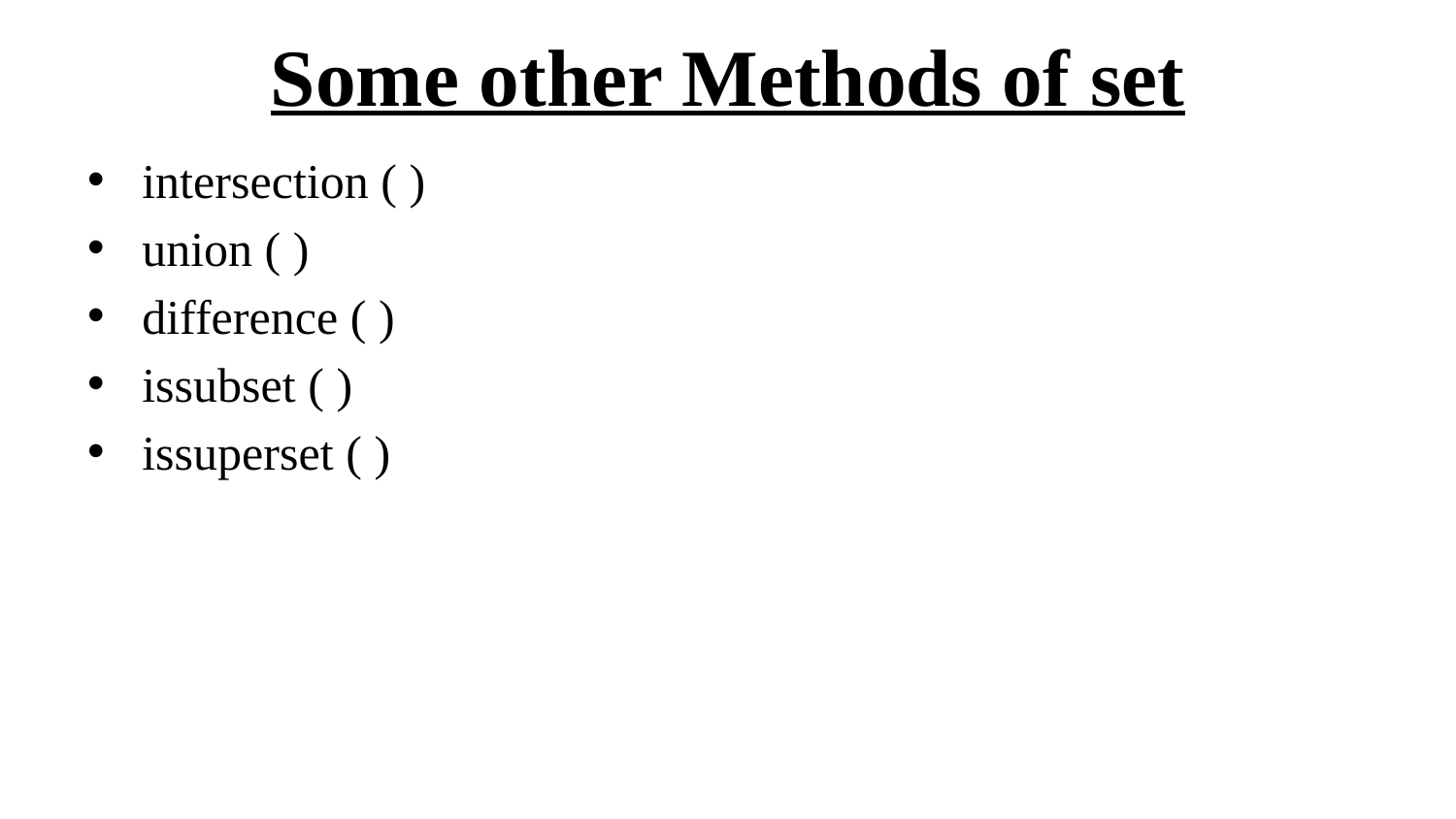

# Some other Methods of set
intersection ( )
union ( )
difference ( )
issubset ( )
issuperset ( )